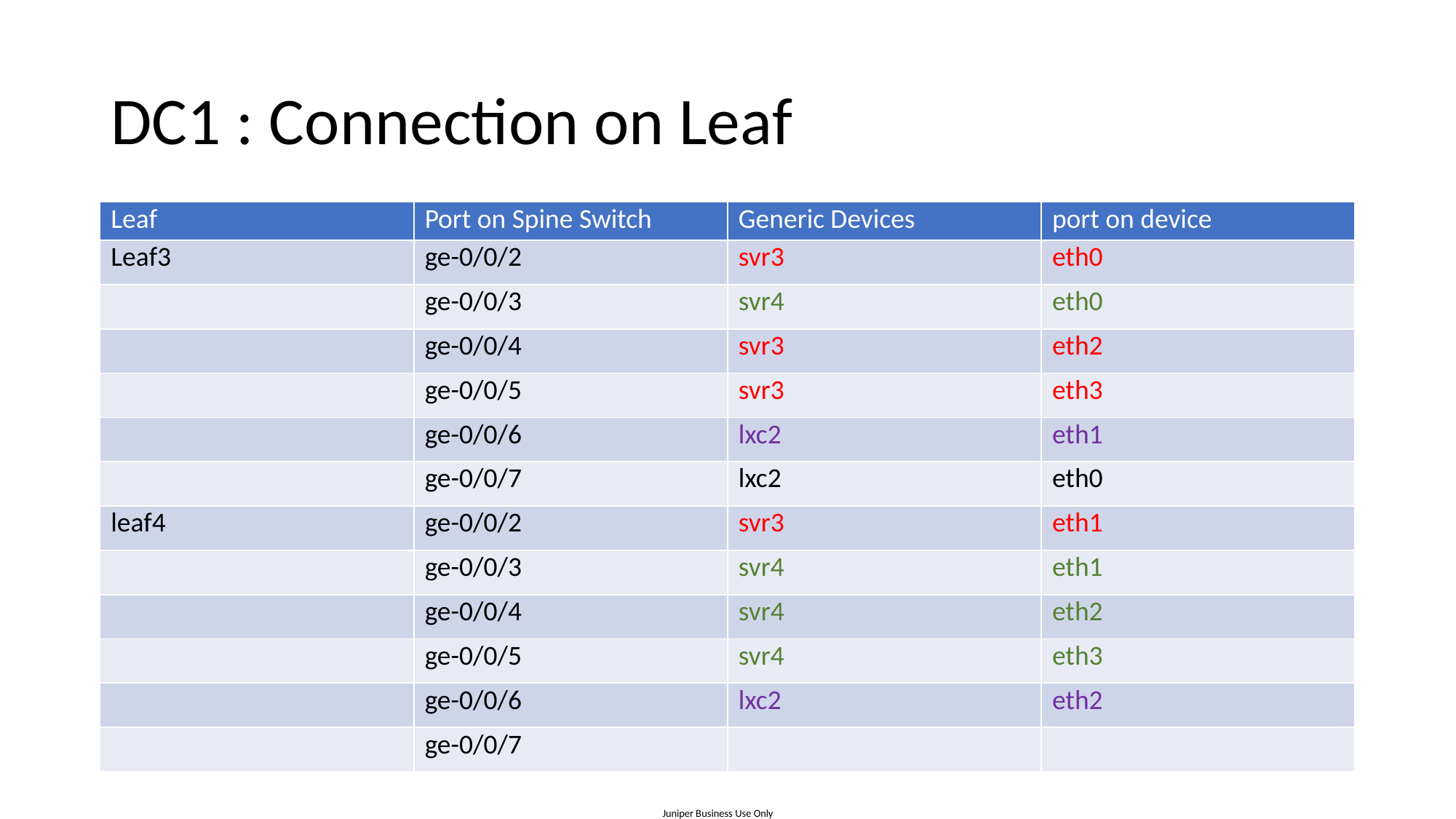

# DC1 : Connection on Leaf
| Leaf | Port on Spine Switch | Generic Devices | port on device |
| --- | --- | --- | --- |
| Leaf3 | ge-0/0/2 | svr3 | eth0 |
|  | ge-0/0/3 | svr4 | eth0 |
|  | ge-0/0/4 | svr3 | eth2 |
|  | ge-0/0/5 | svr3 | eth3 |
|  | ge-0/0/6 | lxc2 | eth1 |
|  | ge-0/0/7 | lxc2 | eth0 |
| leaf4 | ge-0/0/2 | svr3 | eth1 |
|  | ge-0/0/3 | svr4 | eth1 |
|  | ge-0/0/4 | svr4 | eth2 |
|  | ge-0/0/5 | svr4 | eth3 |
|  | ge-0/0/6 | lxc2 | eth2 |
|  | ge-0/0/7 |  |  |